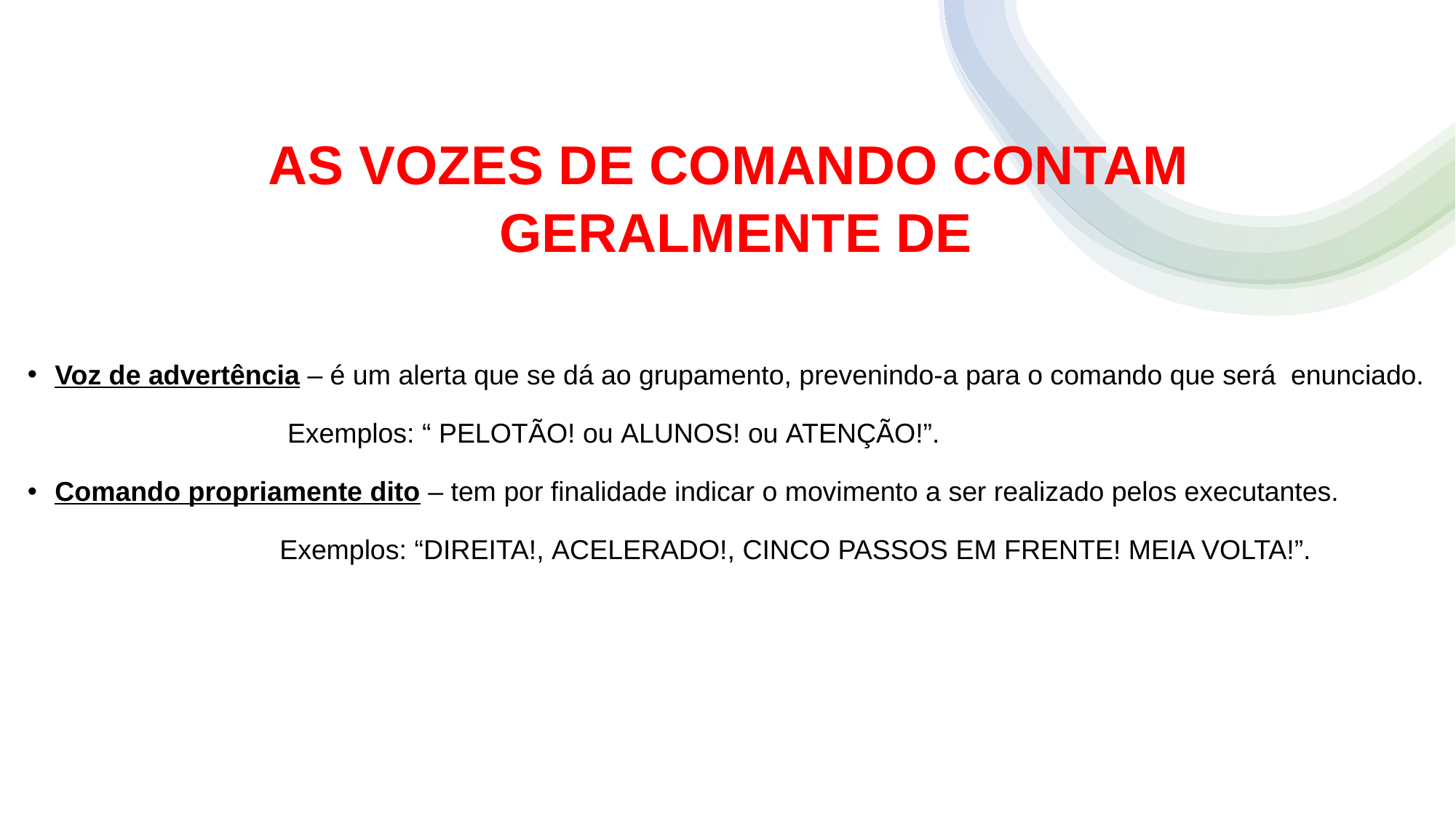

AS VOZES DE COMANDO CONTAM
GERALMENTE DE

Voz de advertência – é um alerta que se dá ao grupamento, prevenindo-a para o comando que será  enunciado.
                                  Exemplos: “ PELOTÃO! ou ALUNOS! ou ATENÇÃO!”.
Comando propriamente dito – tem por finalidade indicar o movimento a ser realizado pelos executantes.
                                 Exemplos: “DIREITA!, ACELERADO!, CINCO PASSOS EM FRENTE! MEIA VOLTA!”.